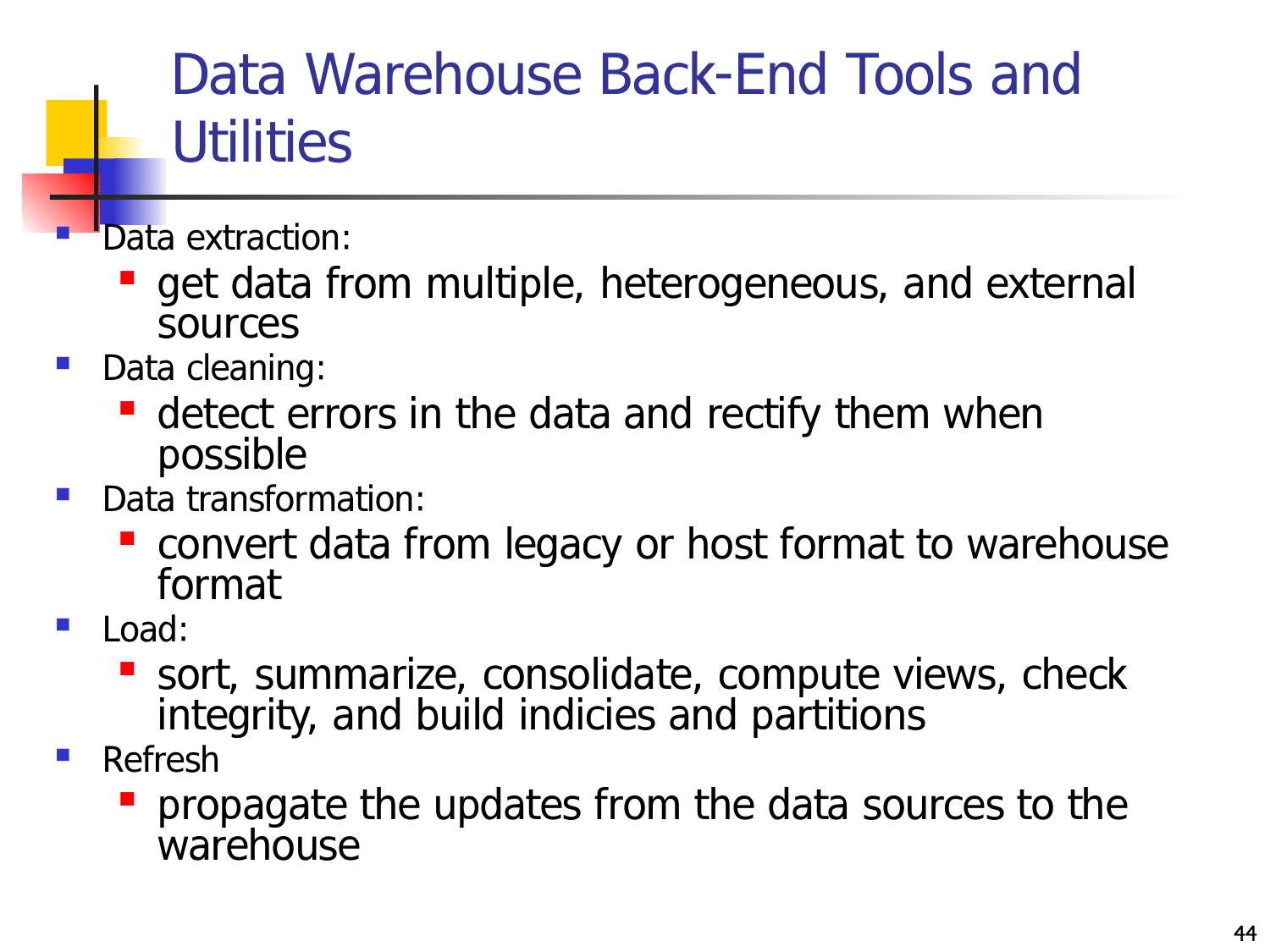

# Data Warehouse Back-End Tools and Utilities
Data extraction:
get data from multiple, heterogeneous, and external sources
Data cleaning:
detect errors in the data and rectify them when possible
Data transformation:
convert data from legacy or host format to warehouse format
Load:
sort, summarize, consolidate, compute views, check integrity, and build indicies and partitions
Refresh
propagate the updates from the data sources to the warehouse
44